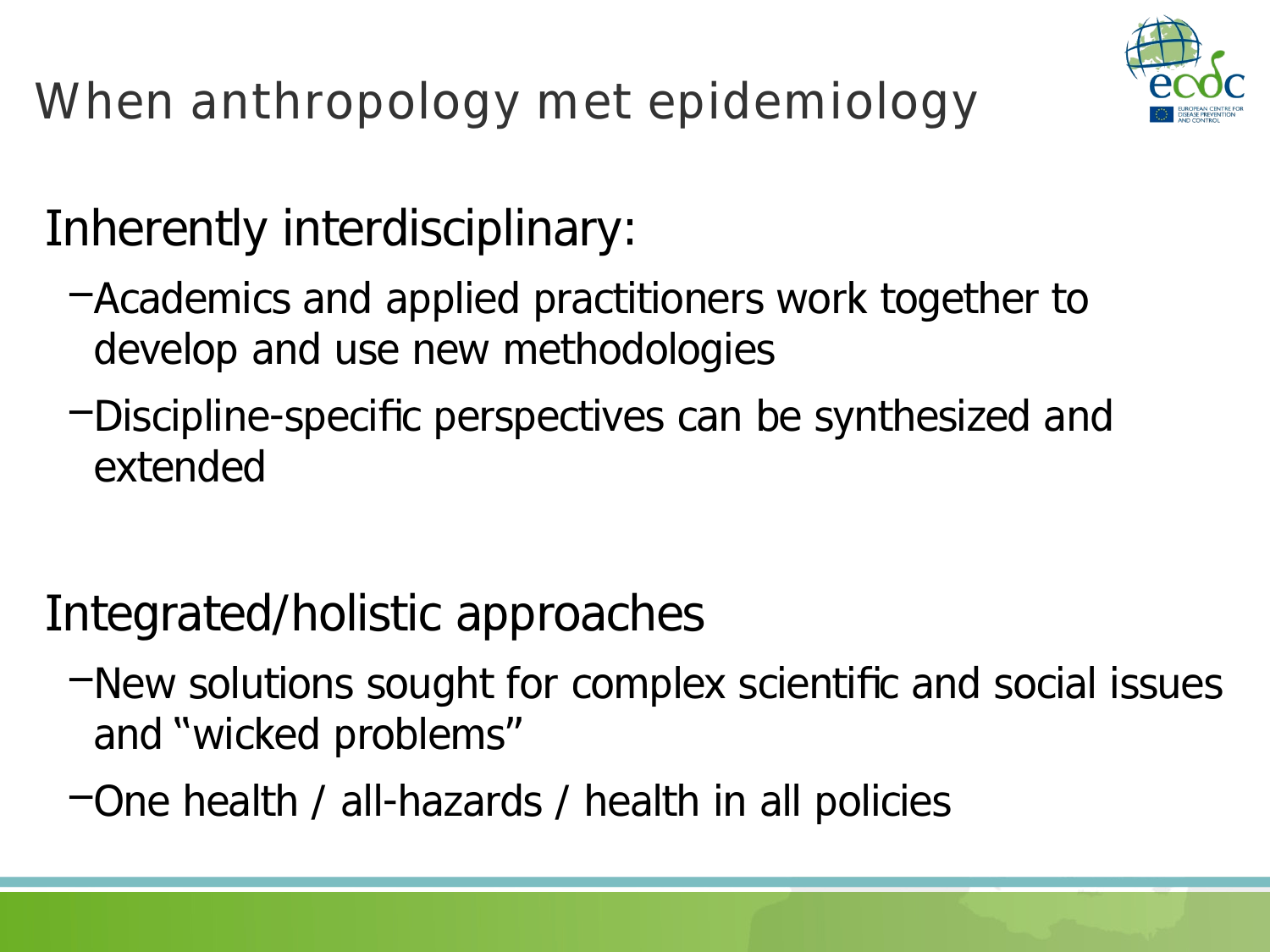

# When anthropology met epidemiology
Inherently interdisciplinary:
Academics and applied practitioners work together to develop and use new methodologies
Discipline-specific perspectives can be synthesized and extended

Integrated/holistic approaches
New solutions sought for complex scientific and social issues and “wicked problems”
One health / all-hazards / health in all policies